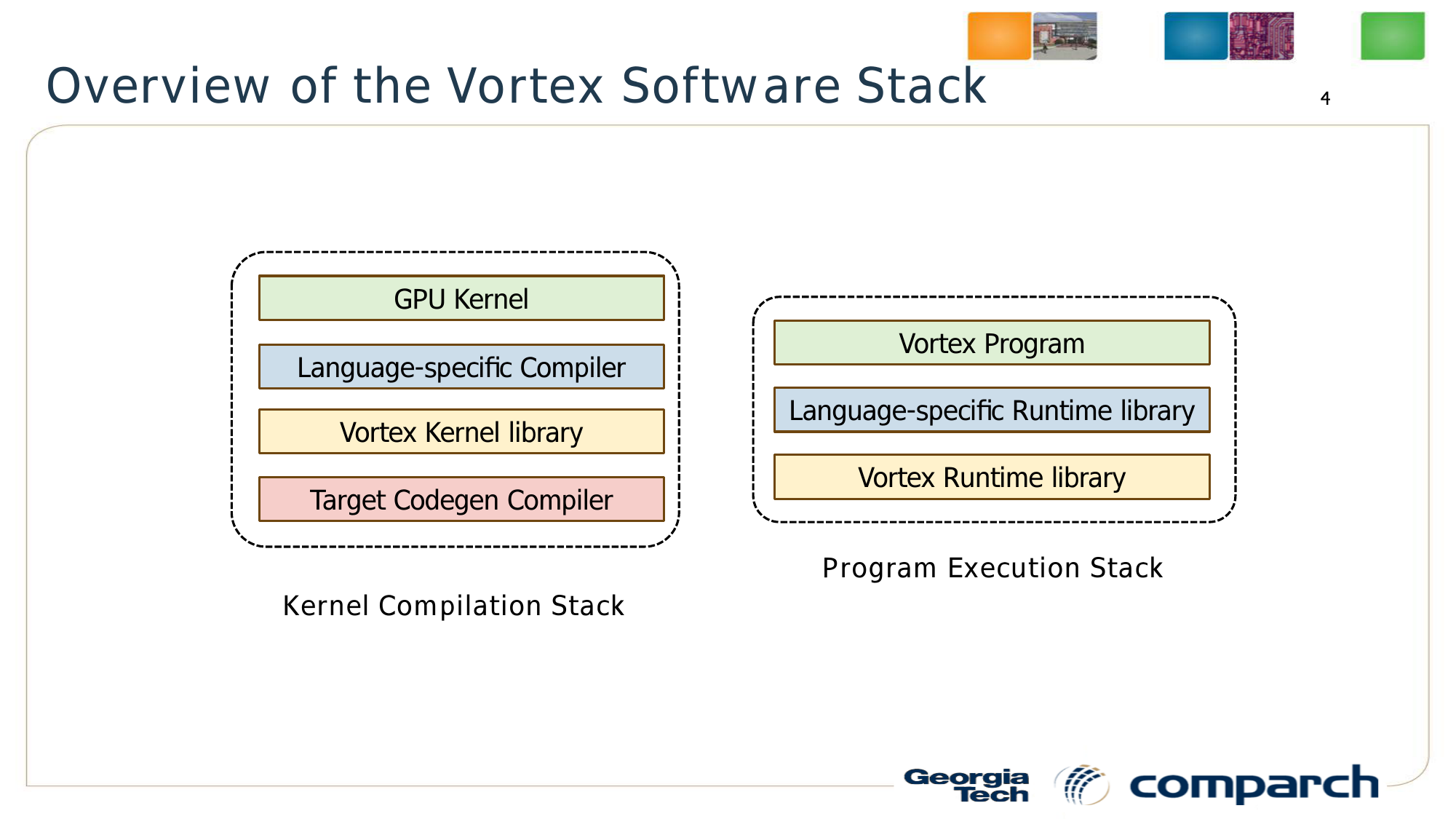

Overview of the Vortex Software Stack
4

GPU Kernel

Vortex Program
Language-specific Compiler
Language-specific Runtime library
Vortex Kernel library
Vortex Runtime library
Target Codegen Compiler
Program Execution Stack
Kernel Compilation Stack